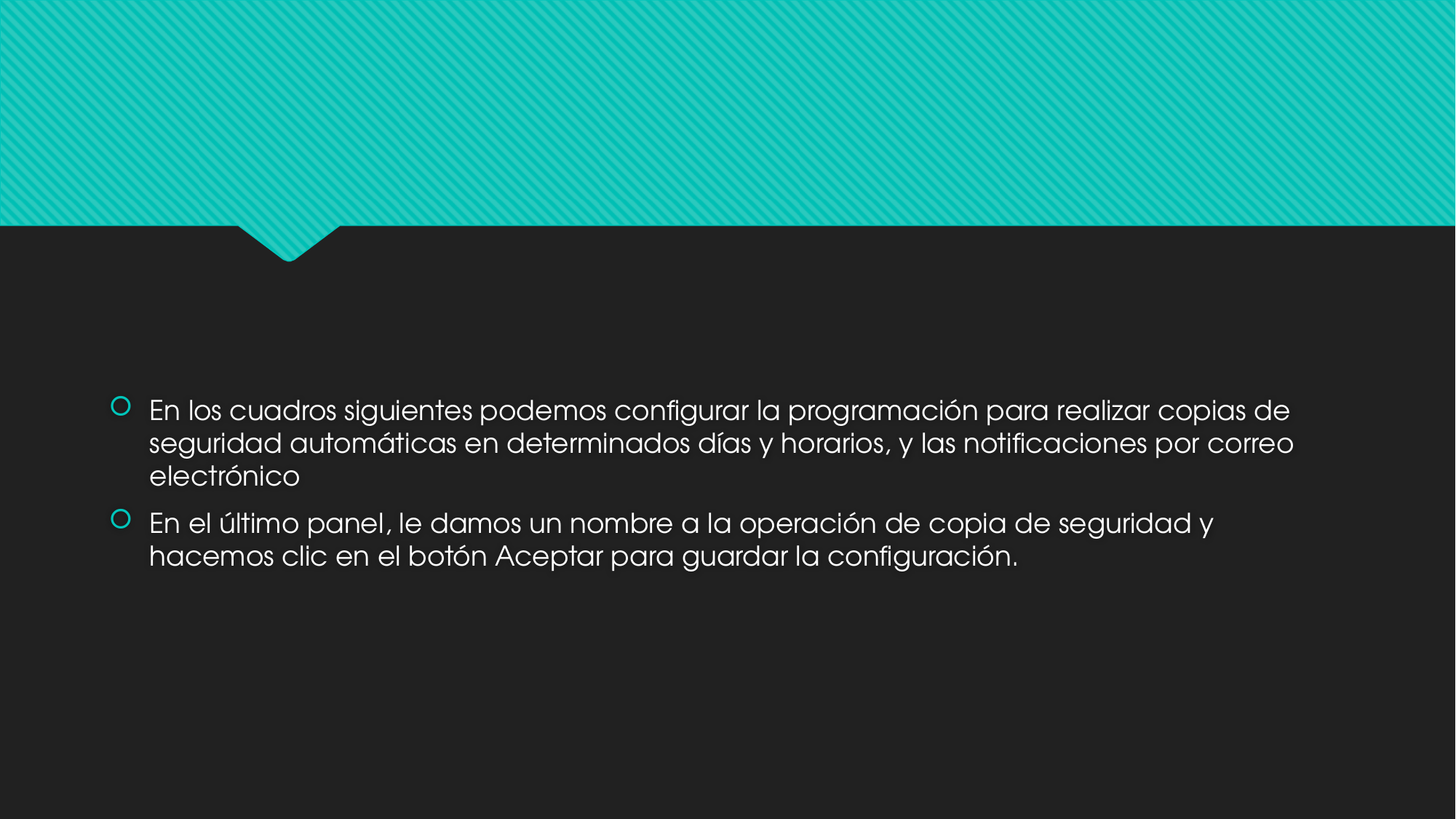

#
En los cuadros siguientes podemos configurar la programación para realizar copias de seguridad automáticas en determinados días y horarios, y las notificaciones por correo electrónico
En el último panel, le damos un nombre a la operación de copia de seguridad y hacemos clic en el botón Aceptar para guardar la configuración.